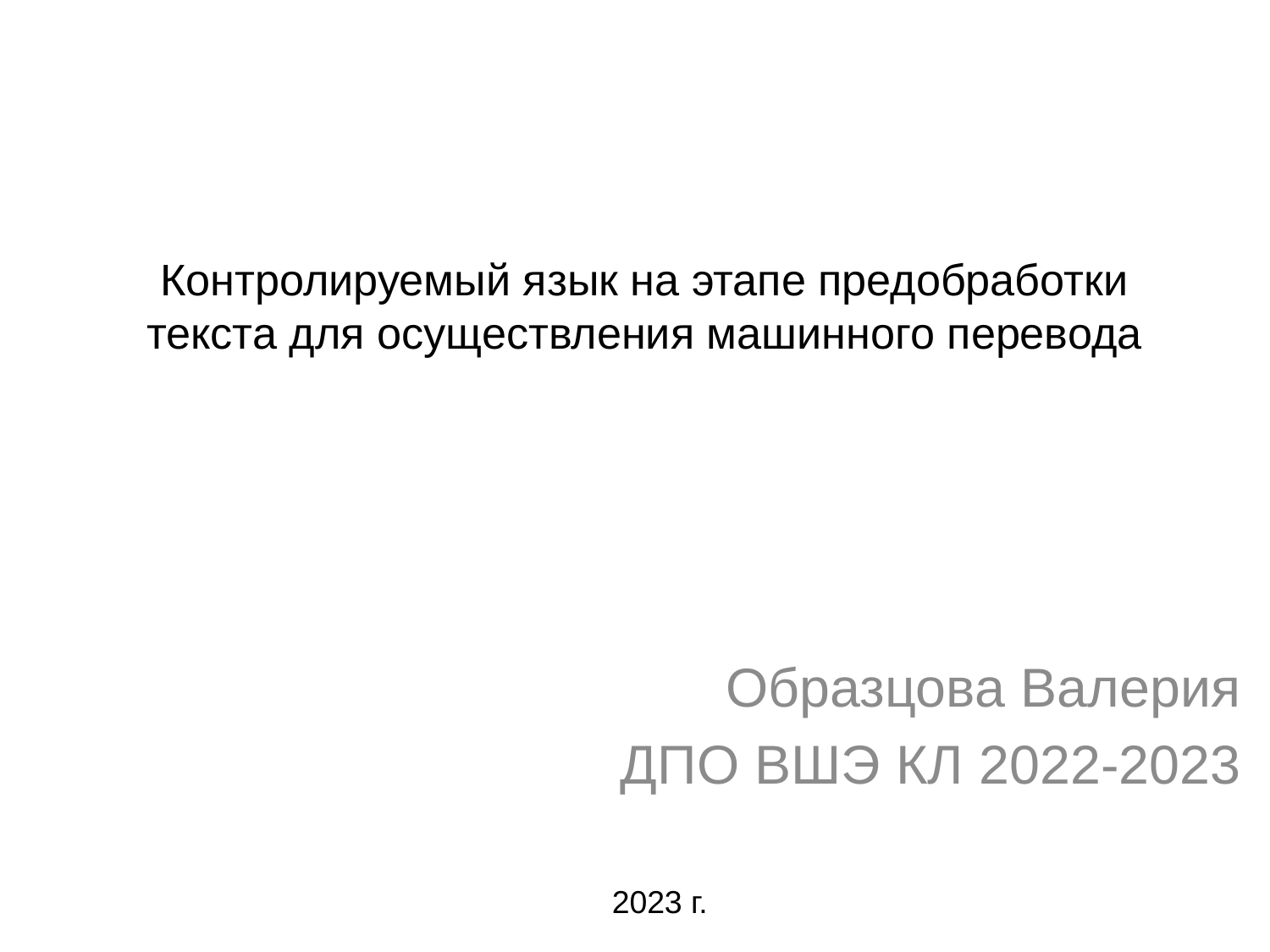

# Контролируемый язык на этапе предобработки текста для осуществления машинного перевода
Образцова Валерия
ДПО ВШЭ КЛ 2022-2023
2023 г.